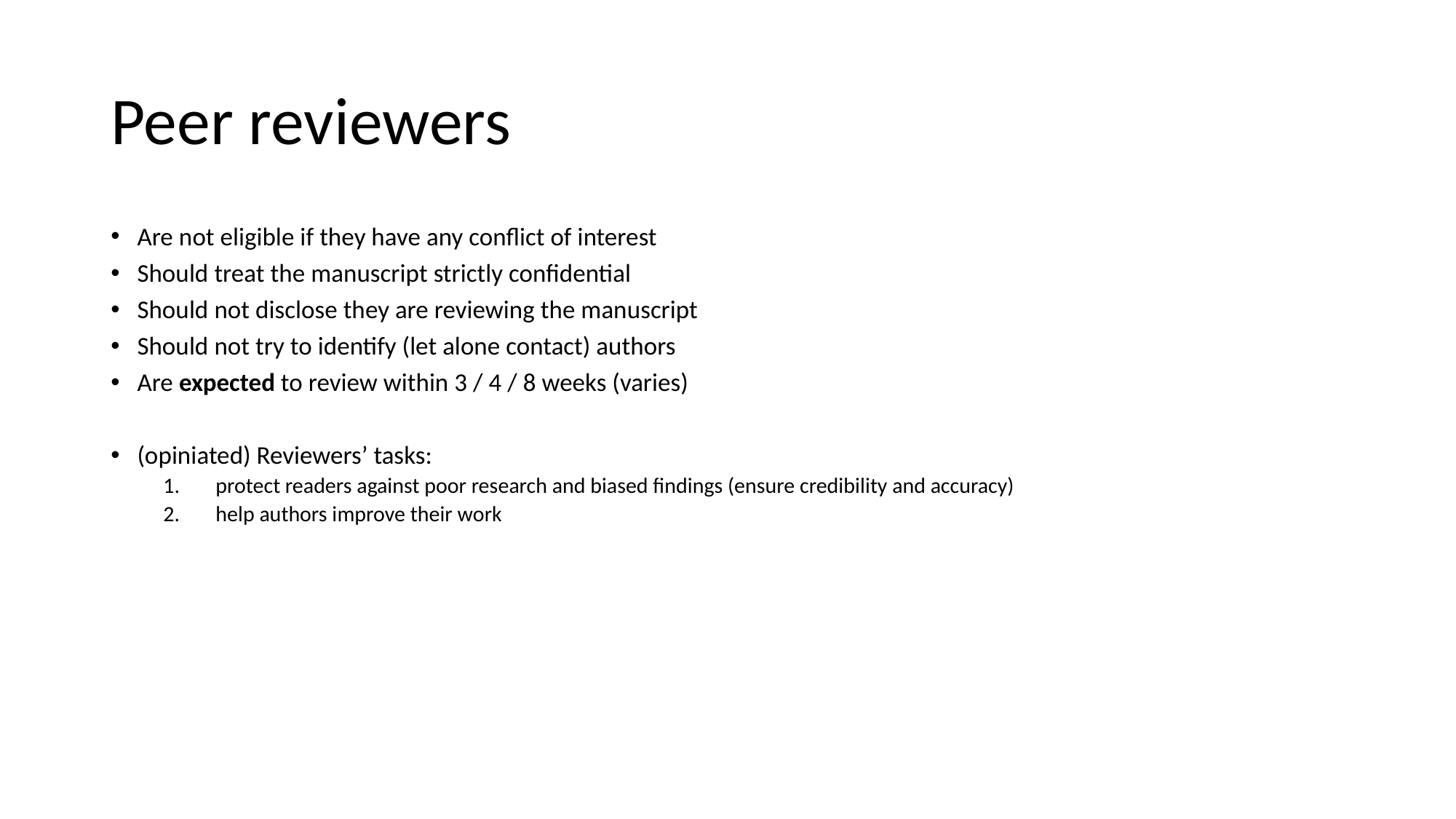

# Peer reviewers
Are not eligible if they have any conflict of interest
Should treat the manuscript strictly confidential
Should not disclose they are reviewing the manuscript
Should not try to identify (let alone contact) authors
Are expected to review within 3 / 4 / 8 weeks (varies)

(opiniated) Reviewers’ tasks:
protect readers against poor research and biased findings (ensure credibility and accuracy)
help authors improve their work